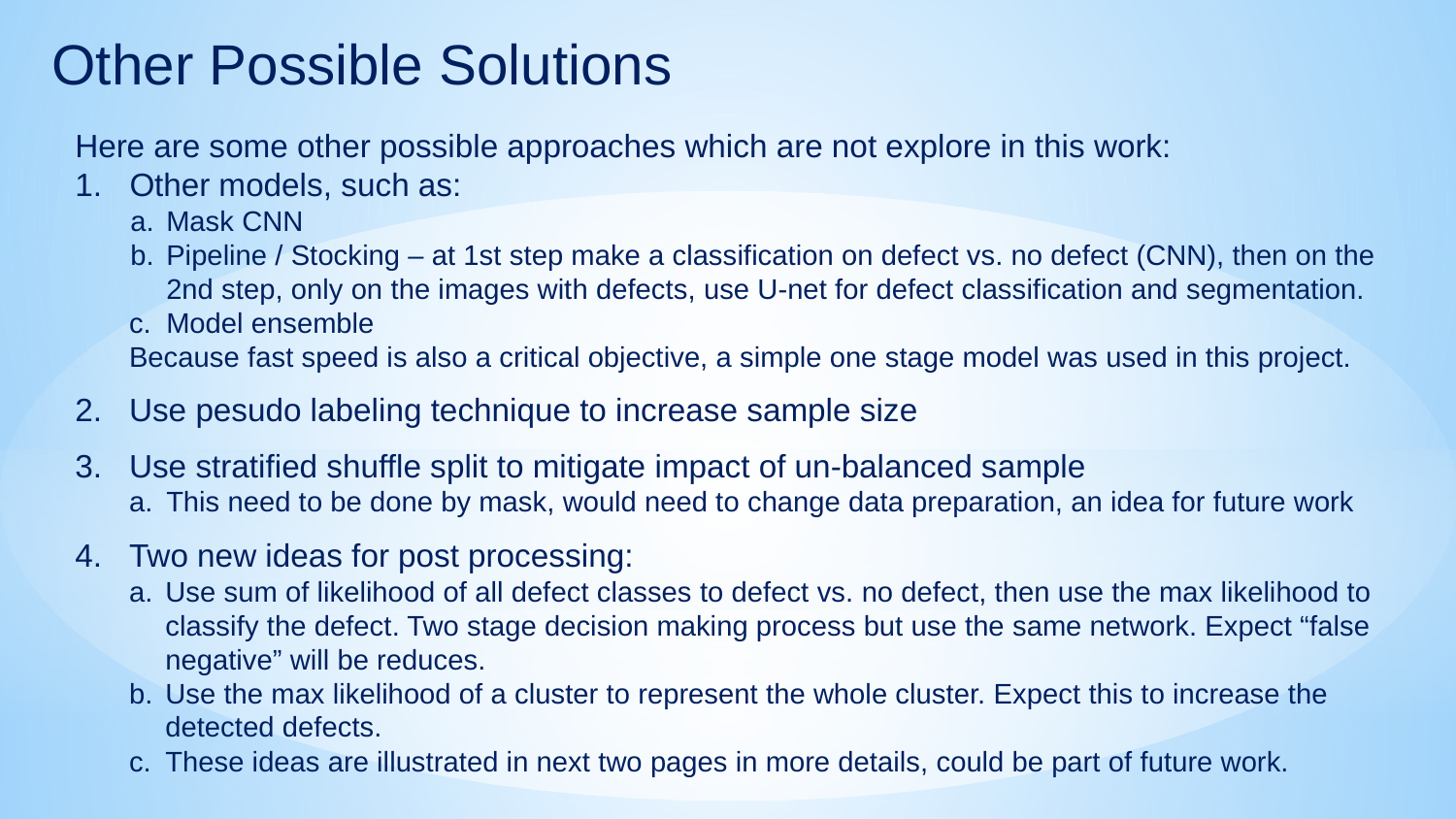

Other Possible Solutions
Here are some other possible approaches which are not explore in this work:
Other models, such as:
Mask CNN
Pipeline / Stocking – at 1st step make a classification on defect vs. no defect (CNN), then on the 2nd step, only on the images with defects, use U-net for defect classification and segmentation.
Model ensemble
Because fast speed is also a critical objective, a simple one stage model was used in this project.

Use pesudo labeling technique to increase sample size

Use stratified shuffle split to mitigate impact of un-balanced sample
This need to be done by mask, would need to change data preparation, an idea for future work

Two new ideas for post processing:
Use sum of likelihood of all defect classes to defect vs. no defect, then use the max likelihood to classify the defect. Two stage decision making process but use the same network. Expect “false negative” will be reduces.
Use the max likelihood of a cluster to represent the whole cluster. Expect this to increase the detected defects.
These ideas are illustrated in next two pages in more details, could be part of future work.